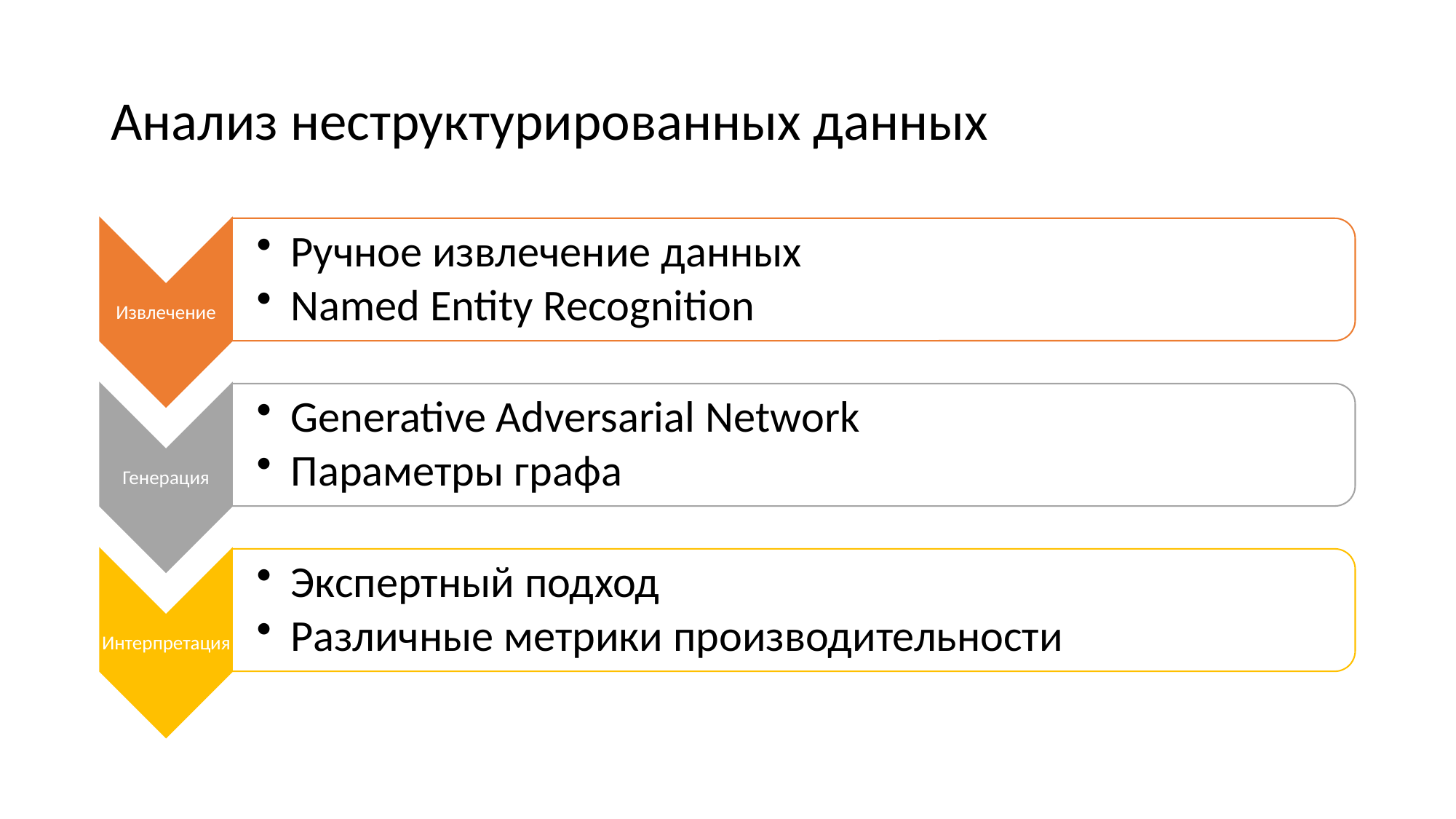

# Анализ неструктурированных данных
Извлечение
Ручное извлечение данных
Named Entity Recognition
Генерация
Generative Adversarial Network
Параметры графа
Интерпретация
Экспертный подход
Различные метрики производительности